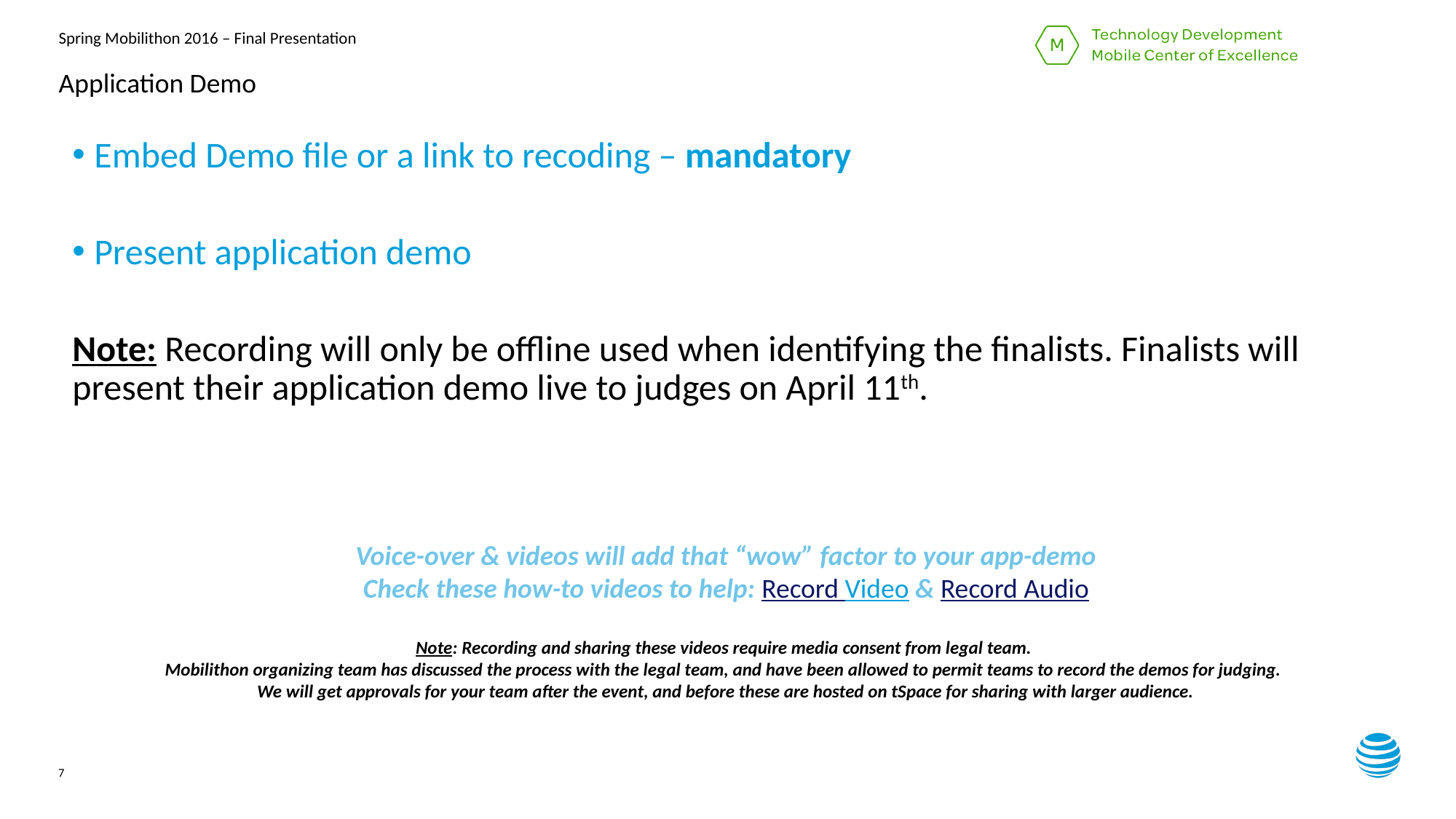

# Application Demo
 Embed Demo file or a link to recoding – mandatory

 Present application demo

Note: Recording will only be offline used when identifying the finalists. Finalists will present their application demo live to judges on April 11th.

Voice-over & videos will add that “wow” factor to your app-demo
Check these how-to videos to help: Record Video & Record Audio

Note: Recording and sharing these videos require media consent from legal team.
Mobilithon organizing team has discussed the process with the legal team, and have been allowed to permit teams to record the demos for judging.
We will get approvals for your team after the event, and before these are hosted on tSpace for sharing with larger audience.
7